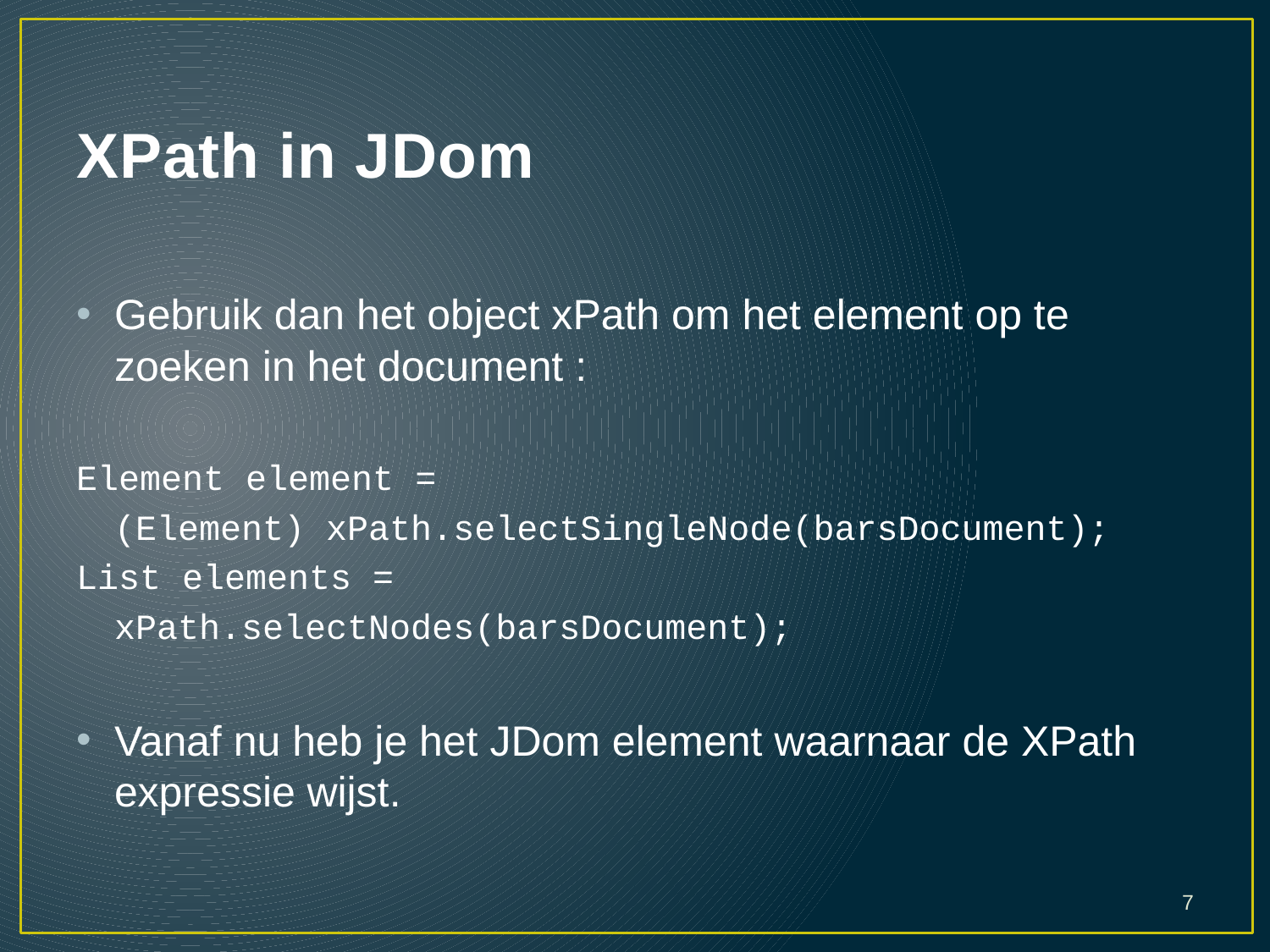

# XPath in JDom

Gebruik dan het object xPath om het element op te zoeken in het document :

Element element =
	(Element) xPath.selectSingleNode(barsDocument);
List elements =
	xPath.selectNodes(barsDocument);

Vanaf nu heb je het JDom element waarnaar de XPath expressie wijst.

7